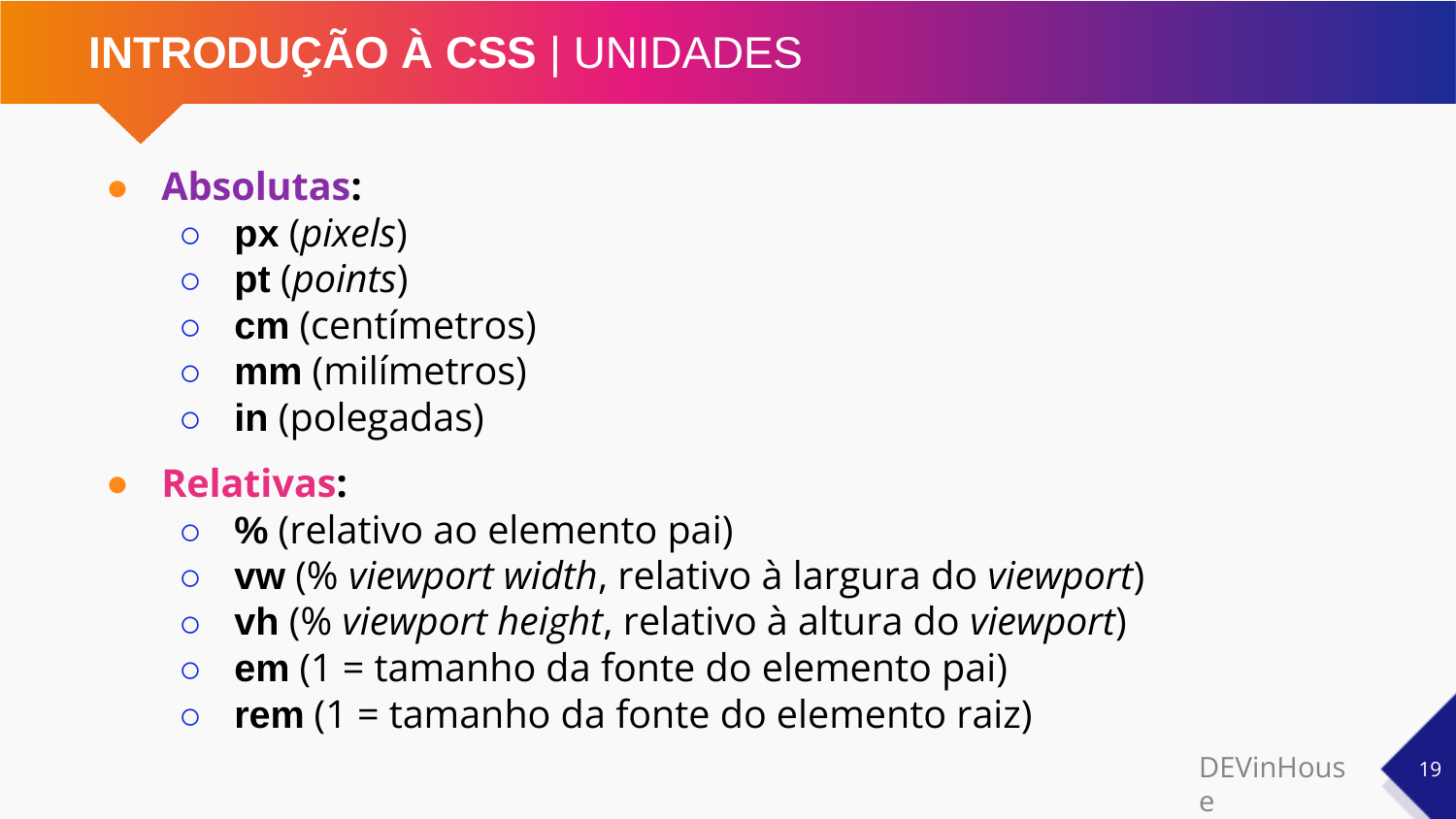

# INTRODUÇÃO À CSS | UNIDADES
Absolutas:
px (pixels)
pt (points)
cm (centímetros)
mm (milímetros)
in (polegadas)
Relativas:
% (relativo ao elemento pai)
vw (% viewport width, relativo à largura do viewport)
vh (% viewport height, relativo à altura do viewport)
em (1 = tamanho da fonte do elemento pai)
rem (1 = tamanho da fonte do elemento raiz)
19